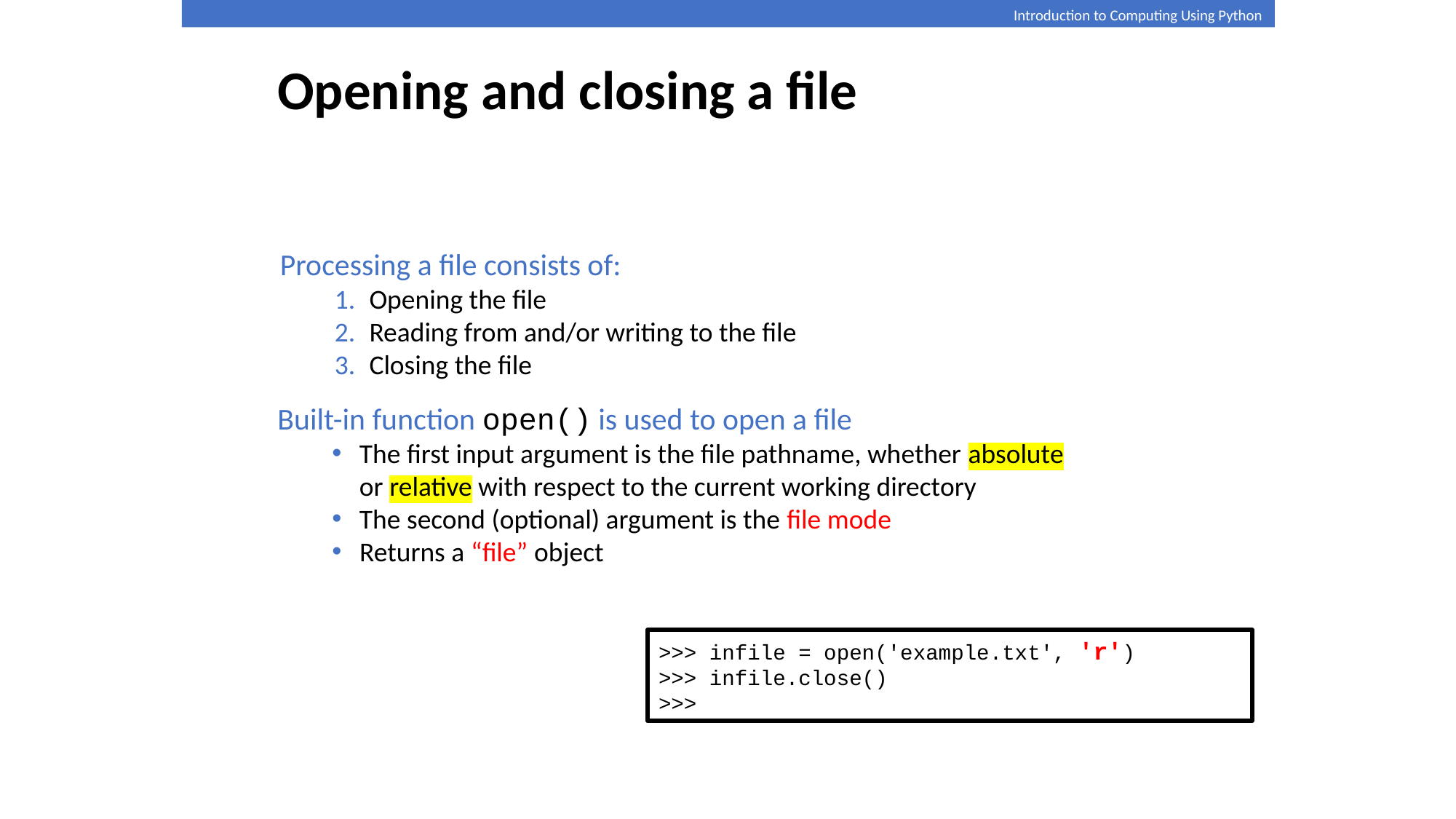

Opening and closing a file
Introduction to Computing Using Python
Processing a file consists of:
Opening the file
Reading from and/or writing to the file
Closing the file
Built-in function open() is used to open a file

The second (optional) argument is the file mode

The first input argument is the file pathname, whether absolute or relative with respect to the current working directory

Returns a “file” object
>>> infile = open('example.txt', 'r')
>>> infile.close()
>>>